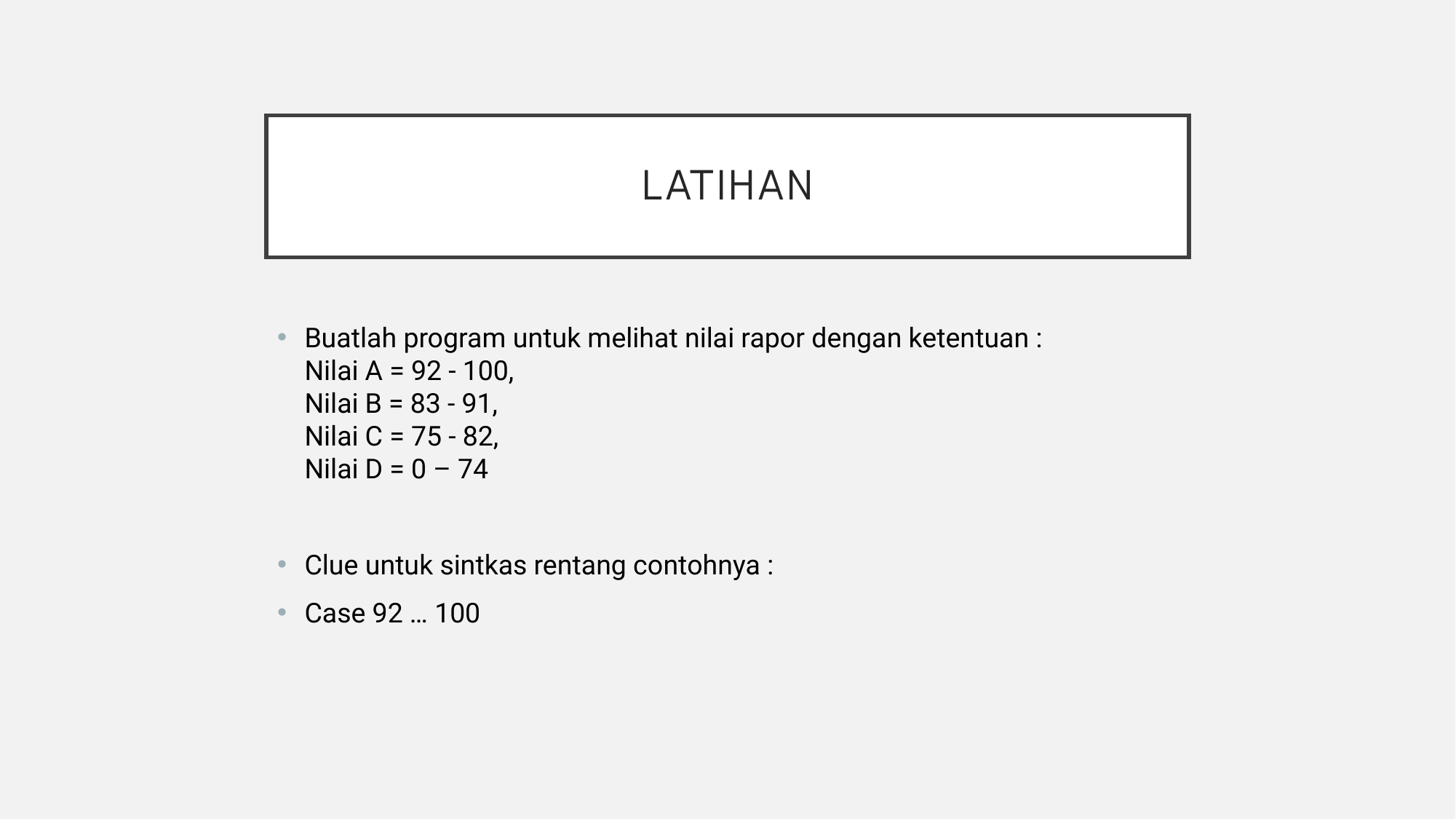

# LATIHAN
Buatlah program untuk melihat nilai rapor dengan ketentuan :
Nilai A = 92 - 100,
Nilai B = 83 - 91,
Nilai C = 75 - 82,
Nilai D = 0 – 74

Clue untuk sintkas rentang contohnya :
Case 92 … 100